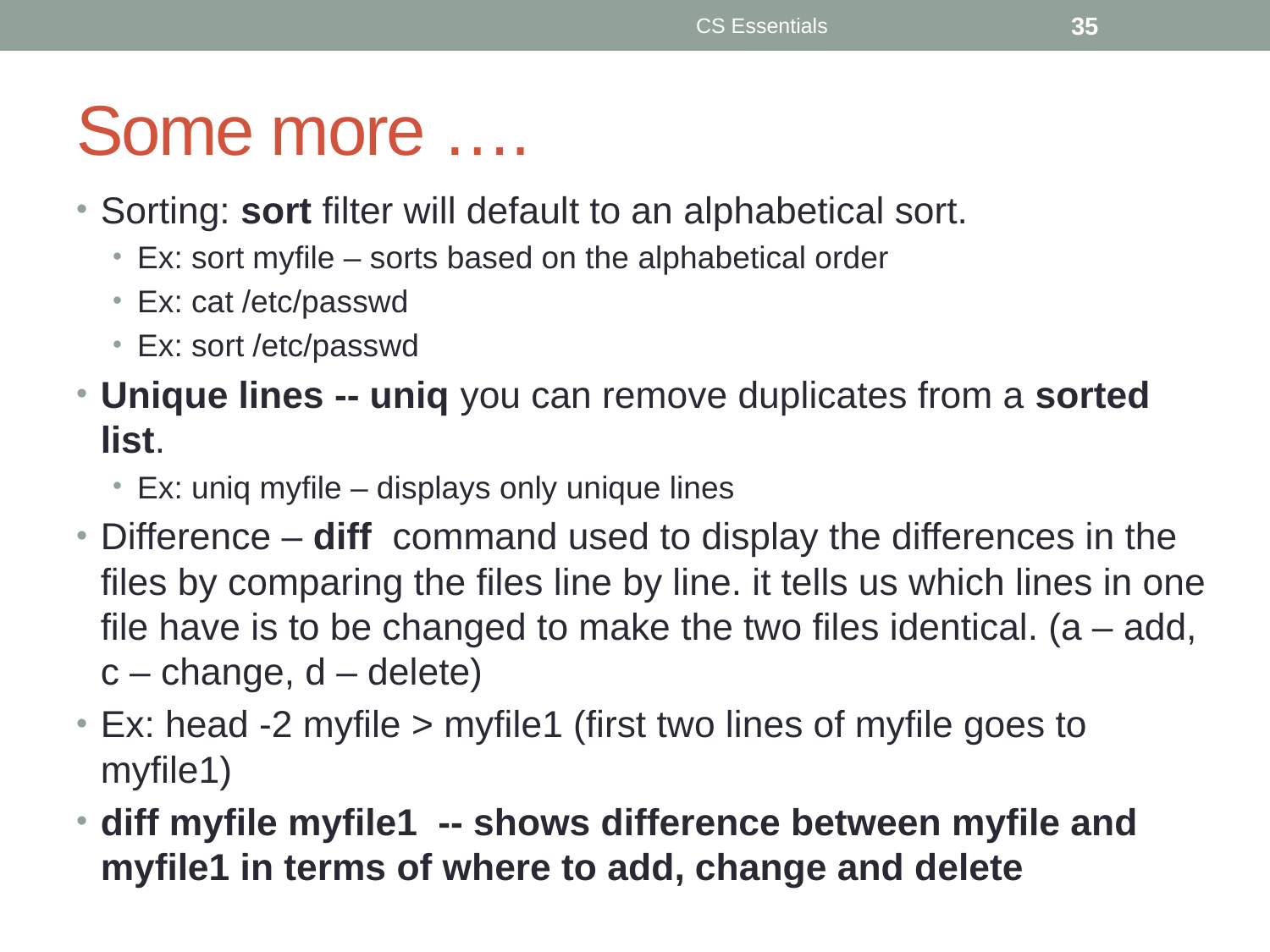

CS Essentials
35
# Some more ….
Sorting: sort filter will default to an alphabetical sort.
Ex: sort myfile – sorts based on the alphabetical order
Ex: cat /etc/passwd
Ex: sort /etc/passwd
Unique lines -- uniq you can remove duplicates from a sorted list.
Ex: uniq myfile – displays only unique lines
Difference – diff  command used to display the differences in the files by comparing the files line by line. it tells us which lines in one file have is to be changed to make the two files identical. (a – add, c – change, d – delete)
Ex: head -2 myfile > myfile1 (first two lines of myfile goes to myfile1)
diff myfile myfile1  -- shows difference between myfile and myfile1 in terms of where to add, change and delete